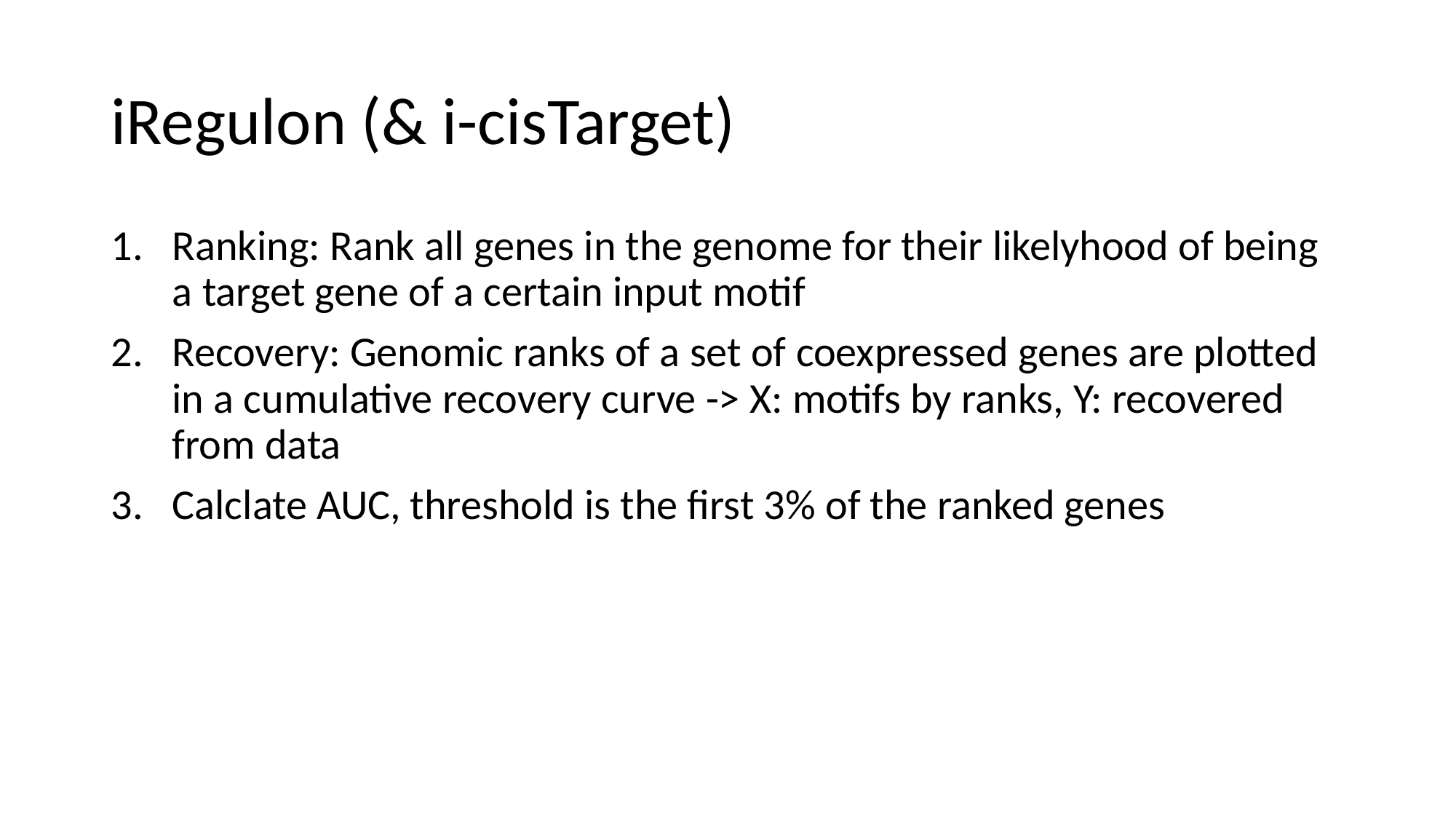

# iRegulon (& i-cisTarget)
Ranking: Rank all genes in the genome for their likelyhood of being a target gene of a certain input motif
Recovery: Genomic ranks of a set of coexpressed genes are plotted in a cumulative recovery curve -> X: motifs by ranks, Y: recovered from data
Calclate AUC, threshold is the first 3% of the ranked genes